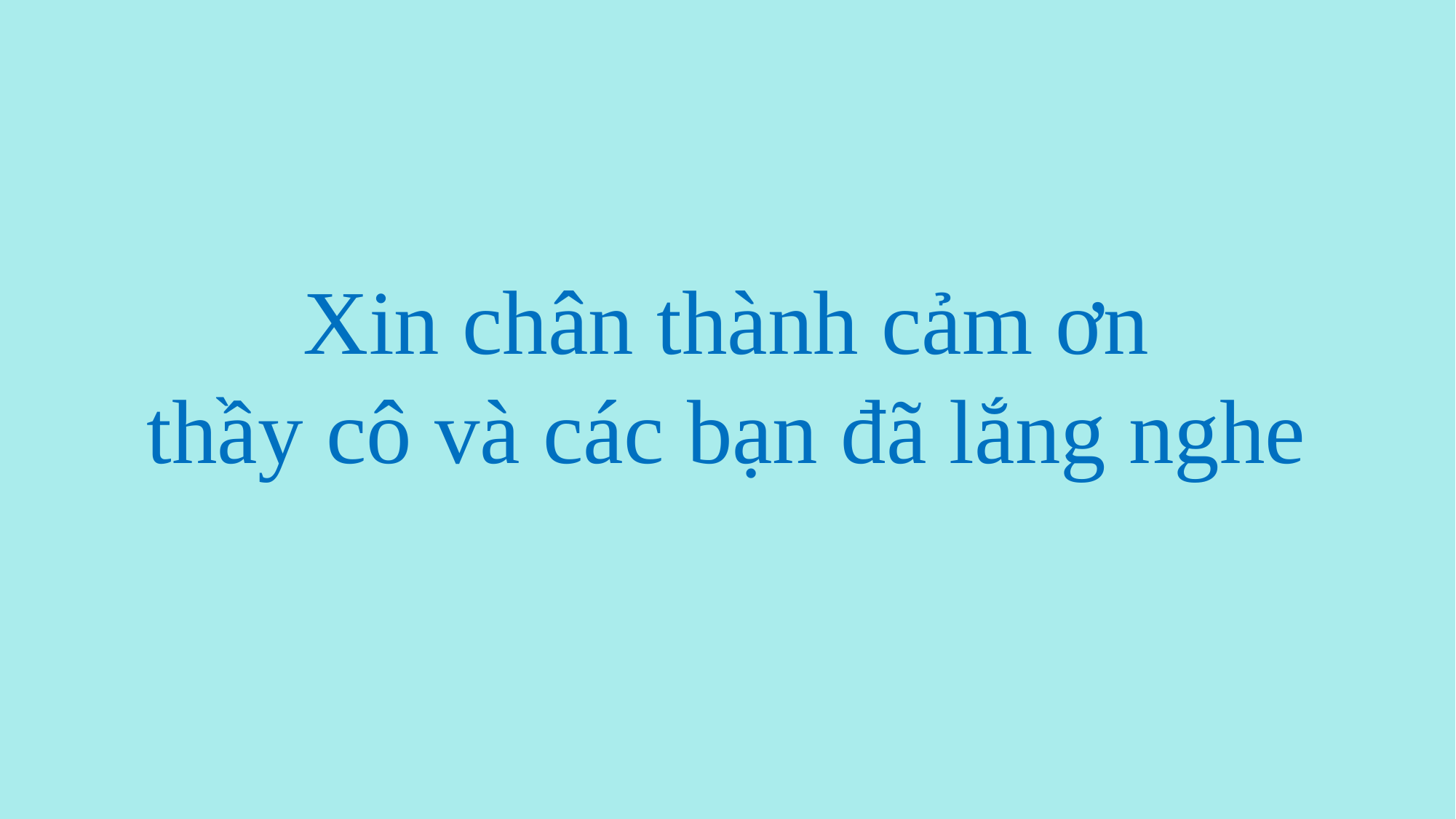

Xin chân thành cảm ơn
thầy cô và các bạn đã lắng nghe